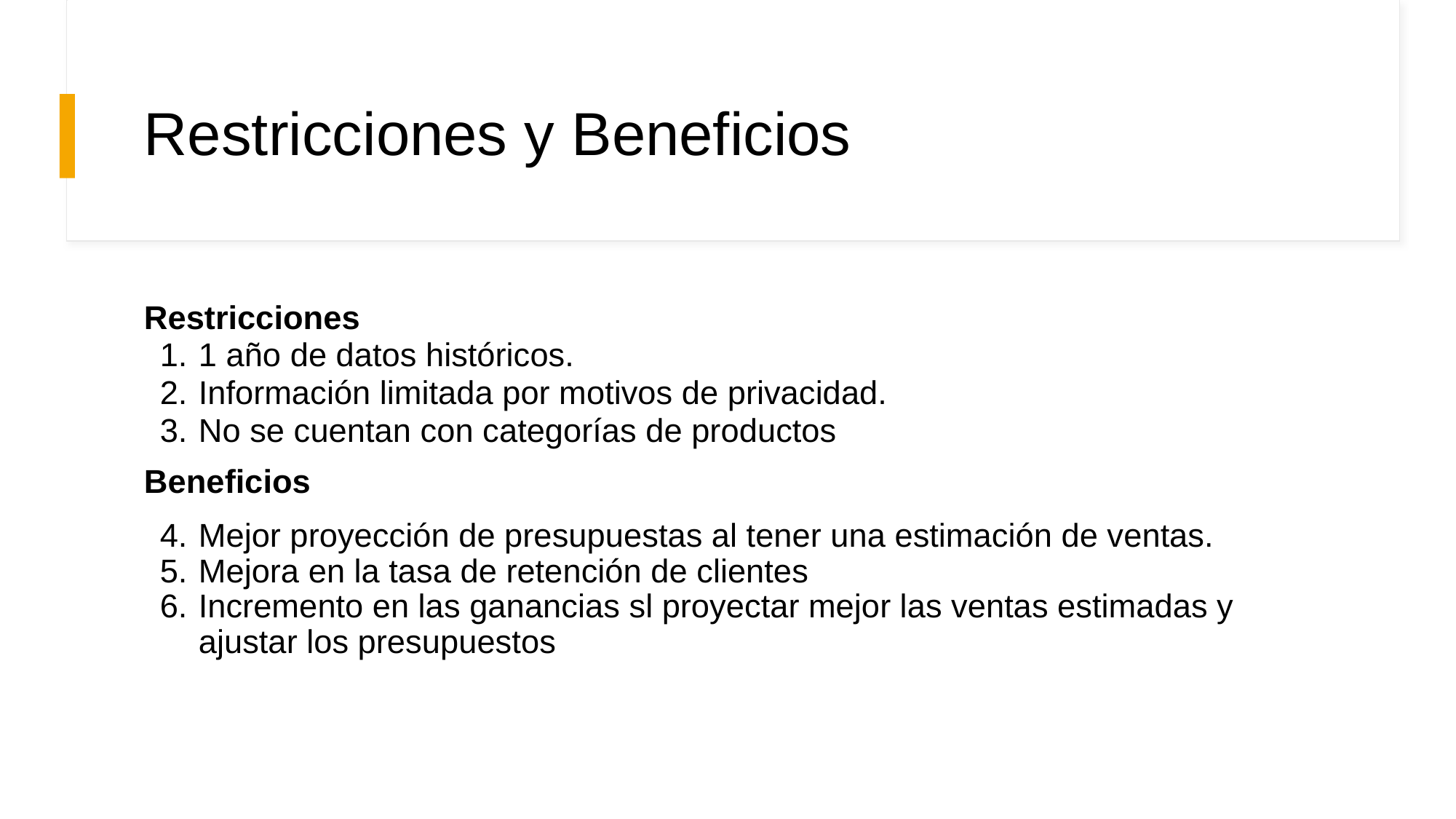

# Restricciones y Beneficios
Restricciones
1 año de datos históricos.
Información limitada por motivos de privacidad.
No se cuentan con categorías de productos
Beneficios
Mejor proyección de presupuestas al tener una estimación de ventas.
Mejora en la tasa de retención de clientes
Incremento en las ganancias sl proyectar mejor las ventas estimadas y ajustar los presupuestos